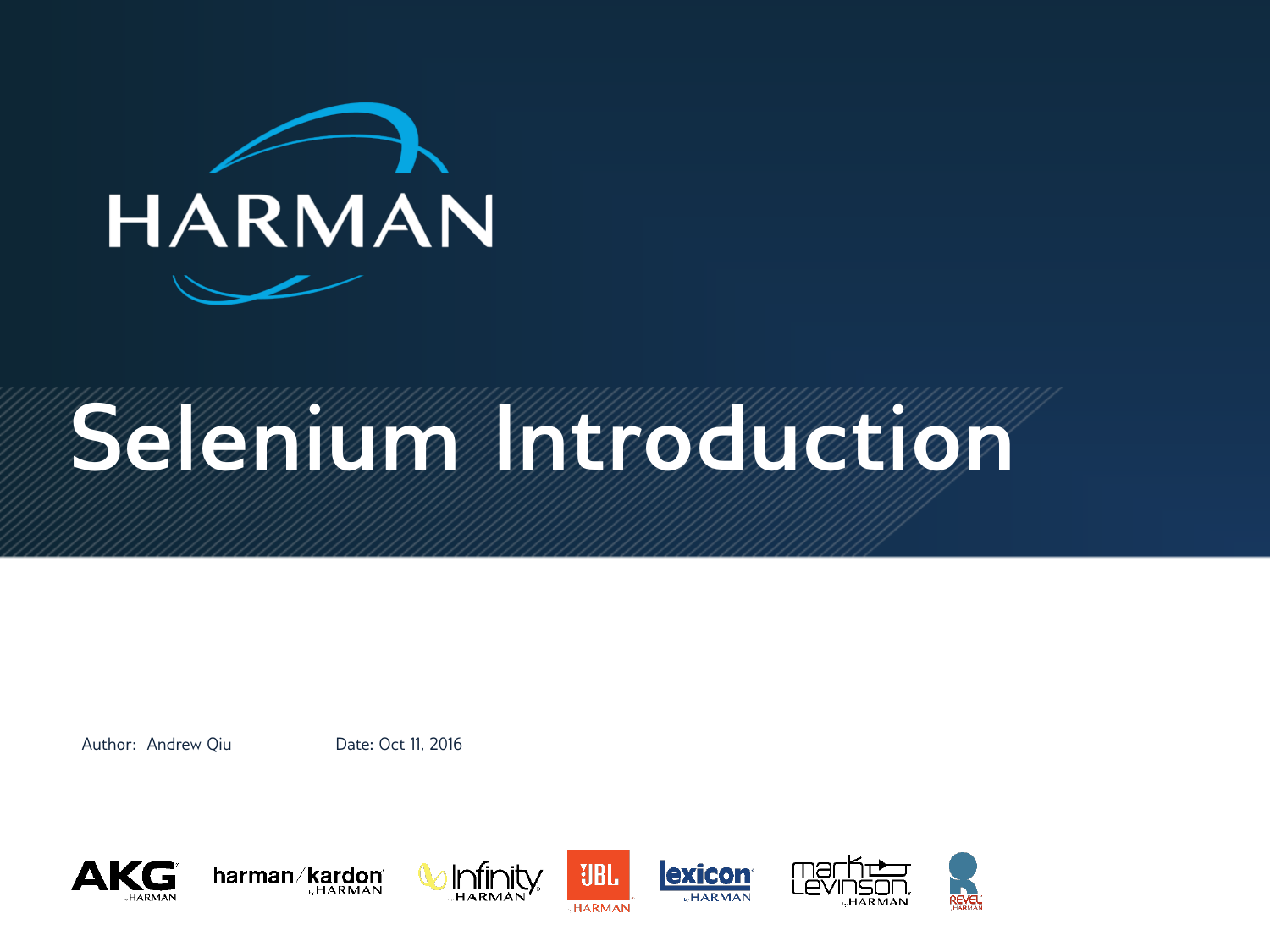

# Selenium Introduction
Author:  Andrew Qiu	Date: Oct 11, 2016